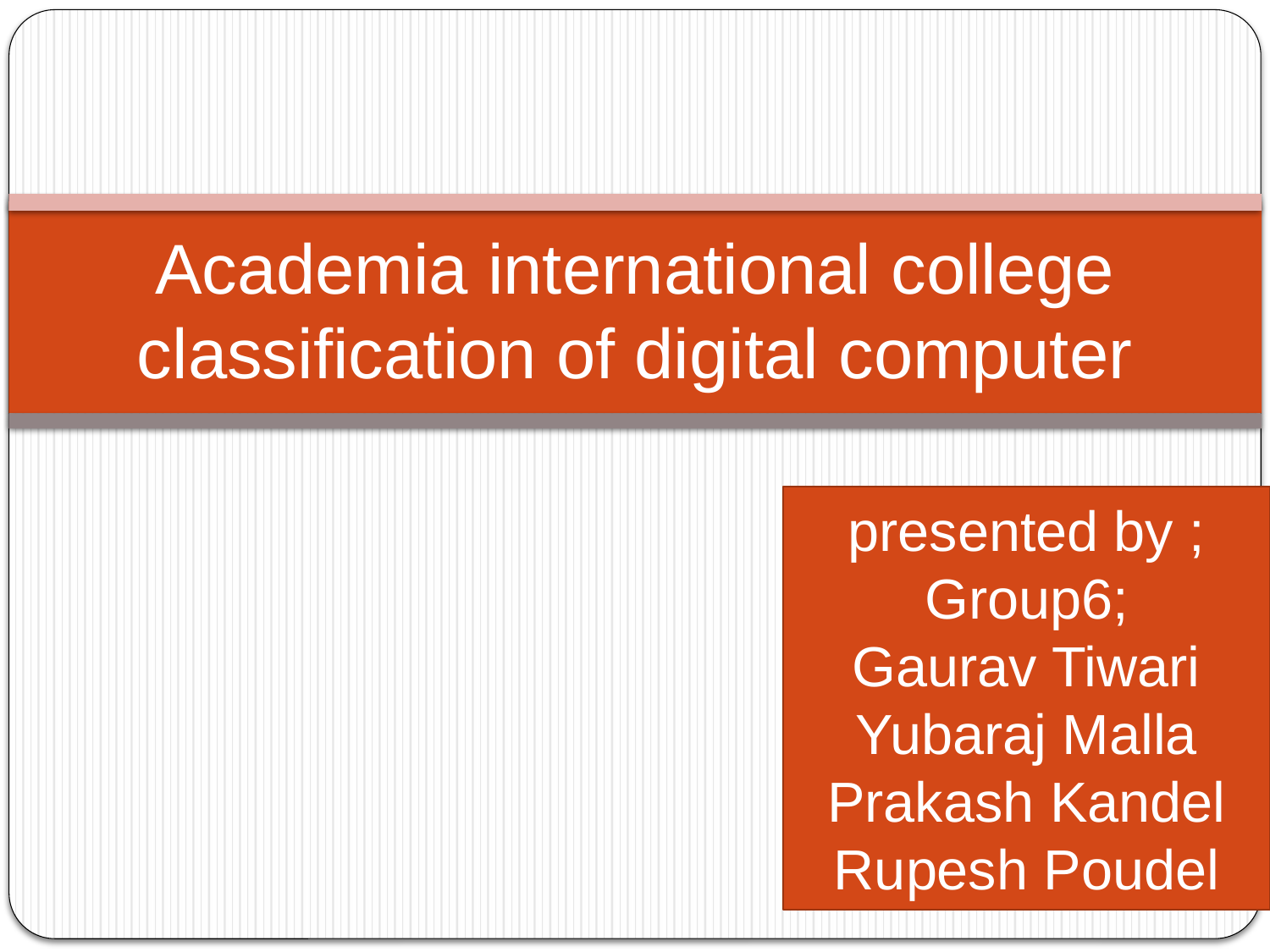

# Academia international college classification of digital computer
presented by ;
Group6;
Gaurav Tiwari
Yubaraj Malla
Prakash Kandel
Rupesh Poudel